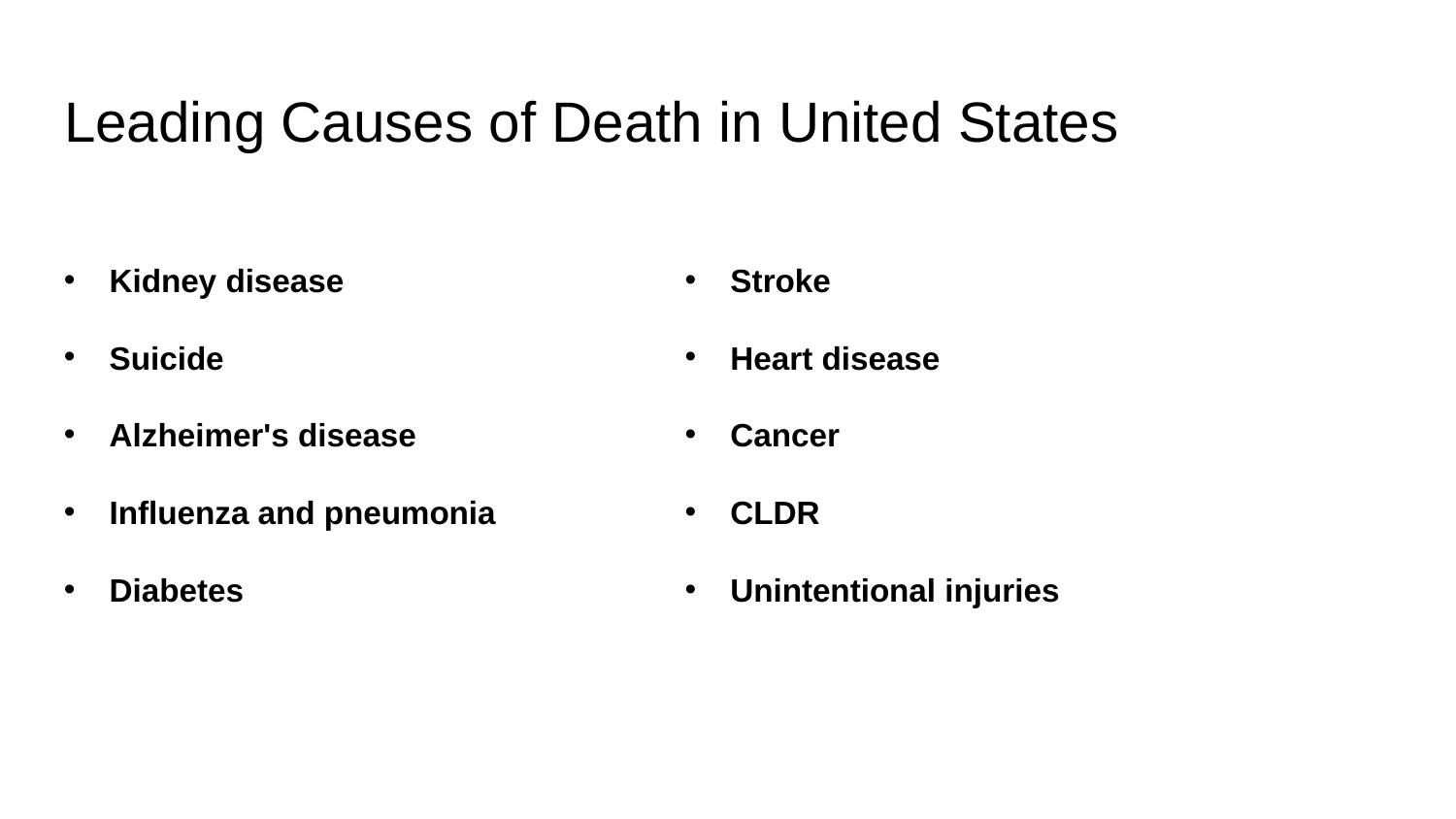

# Leading Causes of Death in United States
Kidney disease
Suicide
Alzheimer's disease
Influenza and pneumonia
Diabetes
Stroke
Heart disease
Cancer
CLDR
Unintentional injuries